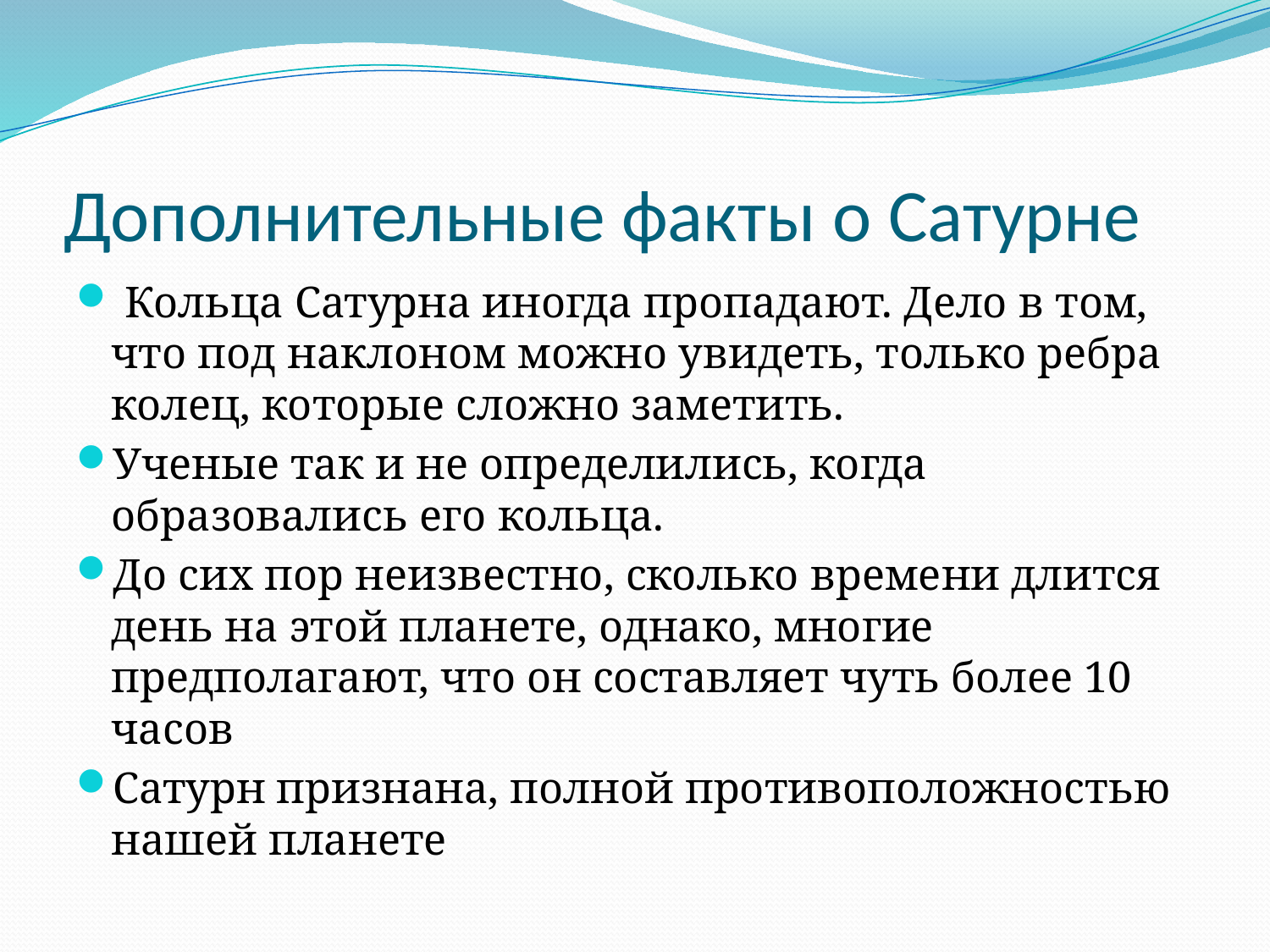

# Дополнительные факты о Сатурне
 Кольца Сатурна иногда пропадают. Дело в том, что под наклоном можно увидеть, только ребра колец, которые сложно заметить.
Ученые так и не определились, когда образовались его кольца.
До сих пор неизвестно, сколько времени длится день на этой планете, однако, многие предполагают, что он составляет чуть более 10 часов
Сатурн признана, полной противоположностью нашей планете